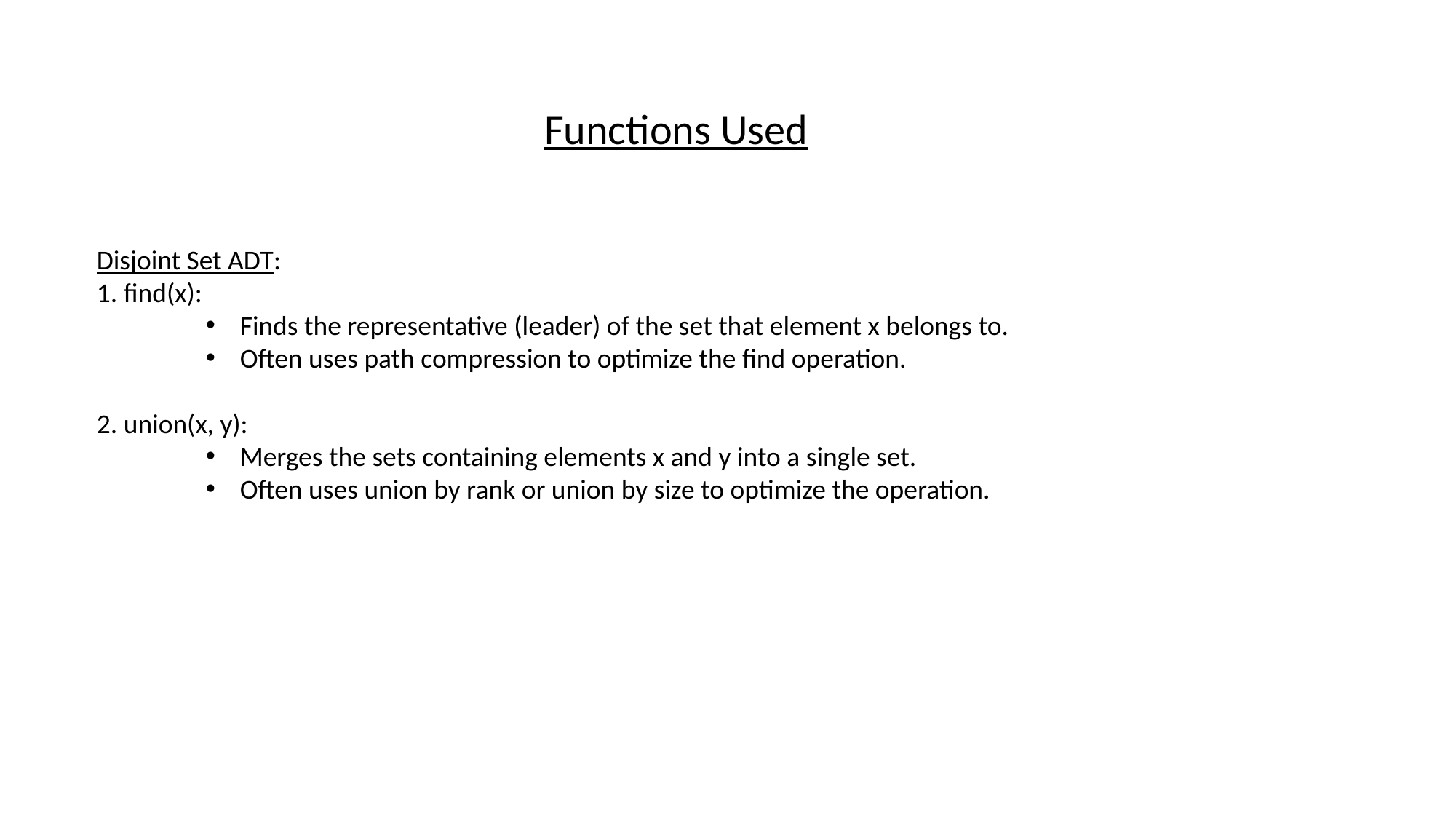

# Functions Used
Disjoint Set ADT:
1. find(x):
Finds the representative (leader) of the set that element x belongs to.
Often uses path compression to optimize the find operation.

2. union(x, y):
Merges the sets containing elements x and y into a single set.
Often uses union by rank or union by size to optimize the operation.